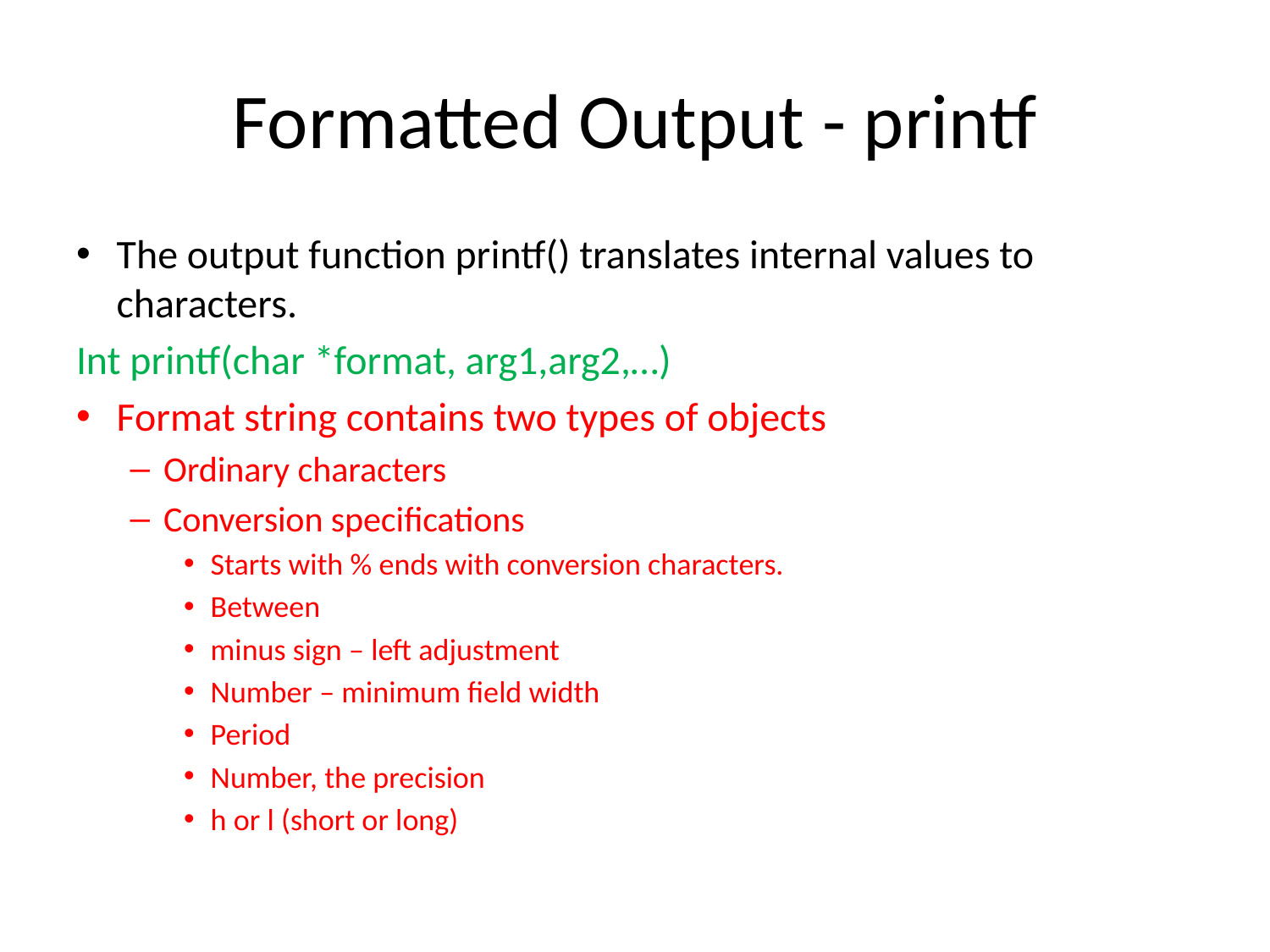

# Formatted Output - printf
The output function printf() translates internal values to characters.
Int printf(char *format, arg1,arg2,…)
Format string contains two types of objects
Ordinary characters
Conversion specifications
Starts with % ends with conversion characters.
Between
minus sign – left adjustment
Number – minimum field width
Period
Number, the precision
h or l (short or long)